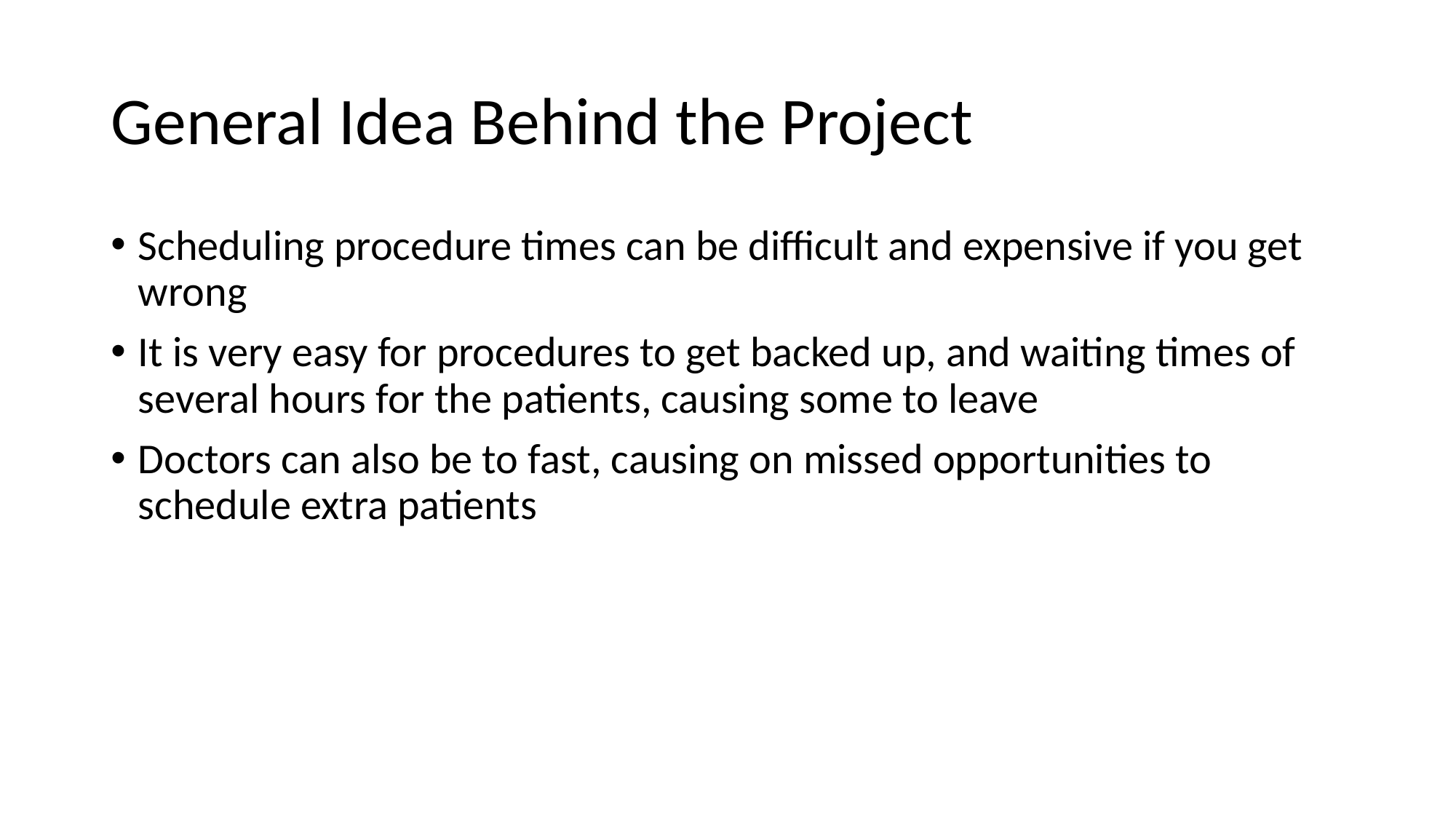

# General Idea Behind the Project
Scheduling procedure times can be difficult and expensive if you get wrong
It is very easy for procedures to get backed up, and waiting times of several hours for the patients, causing some to leave
Doctors can also be to fast, causing on missed opportunities to schedule extra patients